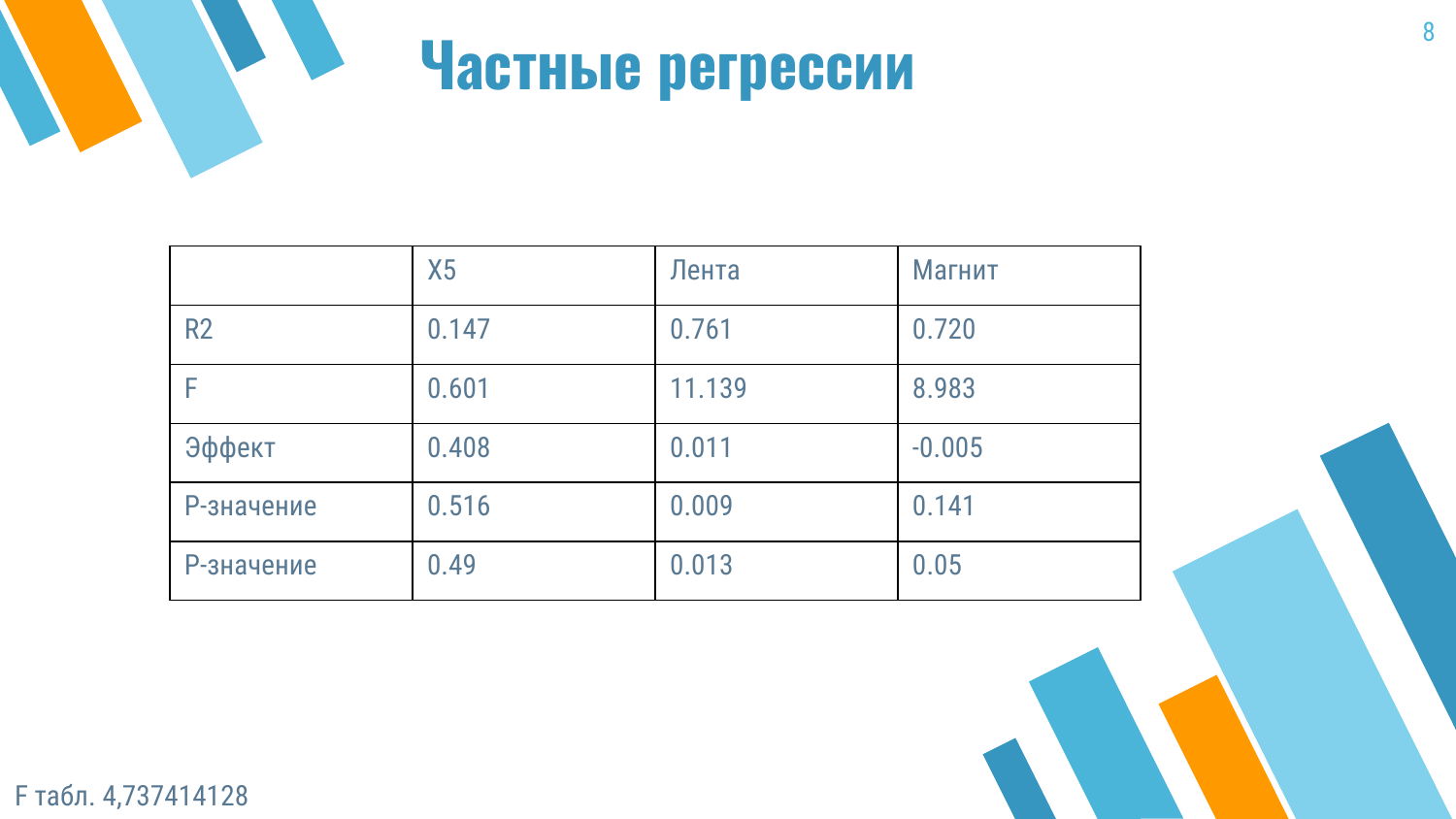

8
# Частные регрессии
|  | X5 | Лента | Магнит |
| --- | --- | --- | --- |
| R2 | 0.147 | 0.761 | 0.720 |
| F | 0.601 | 11.139 | 8.983 |
| Эффект | 0.408 | 0.011 | -0.005 |
| P-значение | 0.516 | 0.009 | 0.141 |
| P-значение | 0.49 | 0.013 | 0.05 |
F табл. 4,737414128